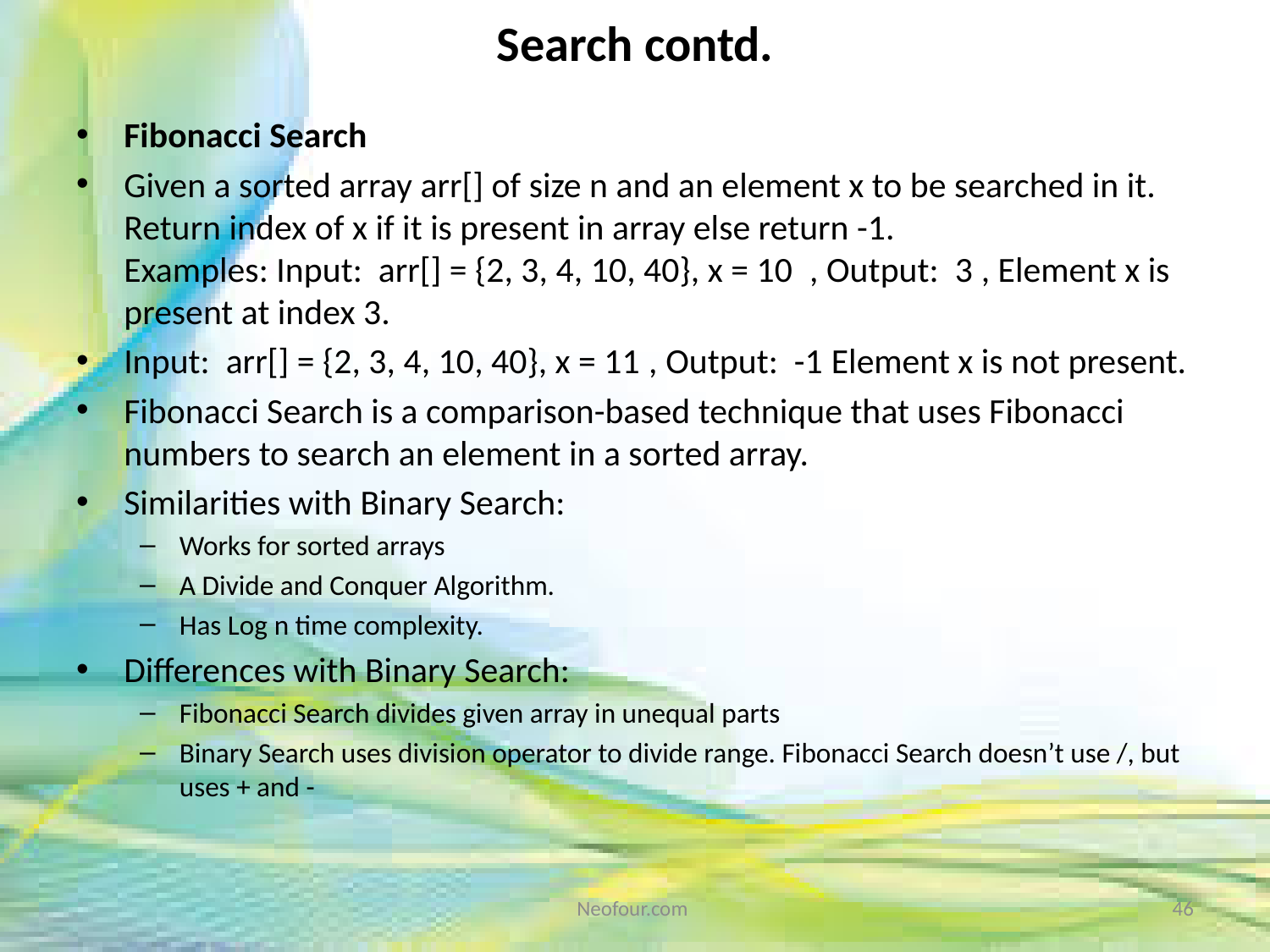

# Search contd.
Fibonacci Search
Given a sorted array arr[] of size n and an element x to be searched in it. Return index of x if it is present in array else return -1.
Examples: Input:  arr[] = {2, 3, 4, 10, 40}, x = 10  , Output:  3 , Element x is present at index 3.
Input:  arr[] = {2, 3, 4, 10, 40}, x = 11 , Output:  -1 Element x is not present.
Fibonacci Search is a comparison-based technique that uses Fibonacci numbers to search an element in a sorted array.
Similarities with Binary Search:
Works for sorted arrays
A Divide and Conquer Algorithm.
Has Log n time complexity.
Differences with Binary Search:
Fibonacci Search divides given array in unequal parts
Binary Search uses division operator to divide range. Fibonacci Search doesn’t use /, but uses + and -

Neofour.com
46